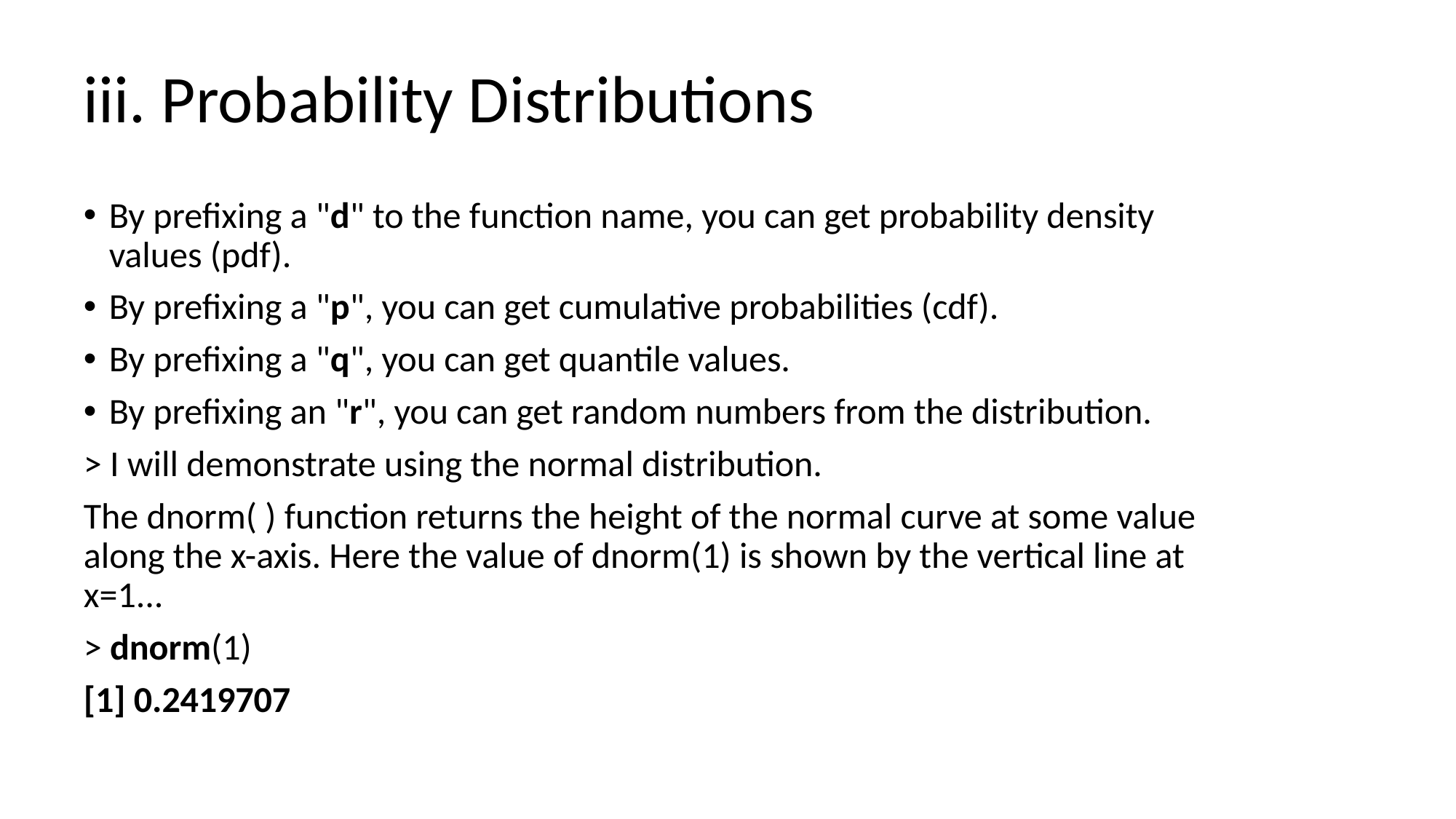

# iii. Probability Distributions
By prefixing a "d" to the function name, you can get probability density values (pdf).
By prefixing a "p", you can get cumulative probabilities (cdf).
By prefixing a "q", you can get quantile values.
By prefixing an "r", you can get random numbers from the distribution.
> I will demonstrate using the normal distribution.
The dnorm( ) function returns the height of the normal curve at some value along the x-axis. Here the value of dnorm(1) is shown by the vertical line at x=1...
> dnorm(1)
[1] 0.2419707